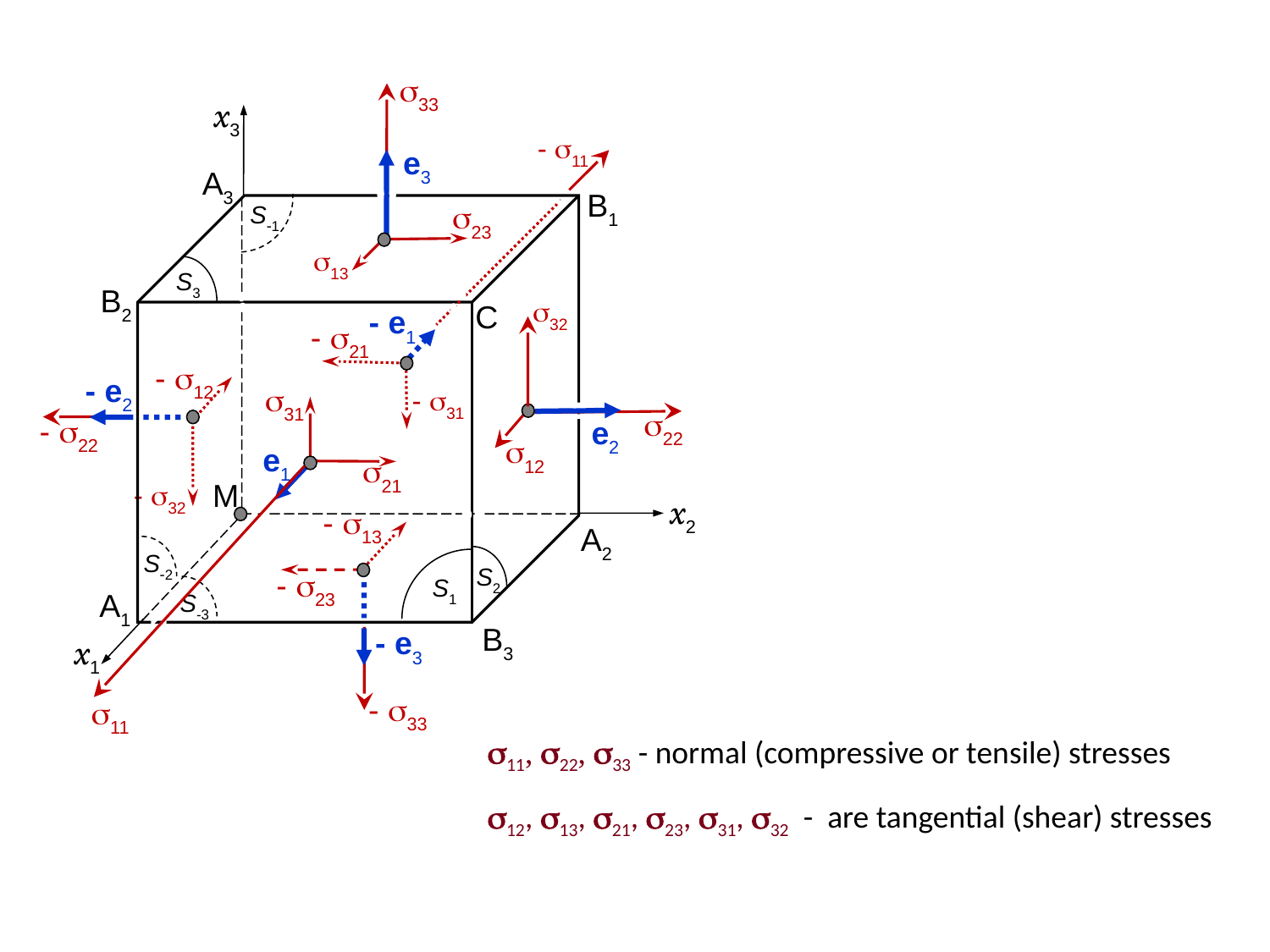

σ33

x3

- σ11
e3

A3

B1

σ23
S−1

σ13

S3
B2
σ32
C

- e1

- σ21

- σ12

- e2

σ31
- σ31

σ22

- σ22
e2

σ12

e1
σ21

M
- σ32
x2
- σ13

A2

S−2

S2
- σ23

S1

A1
S-3
B3

- e3

x1

- σ33
σ11
σ11, σ22, σ33 - normal (compressive or tensile) stresses
σ12, σ13, σ21, σ23, σ31, σ32  -  are tangential (shear) stresses